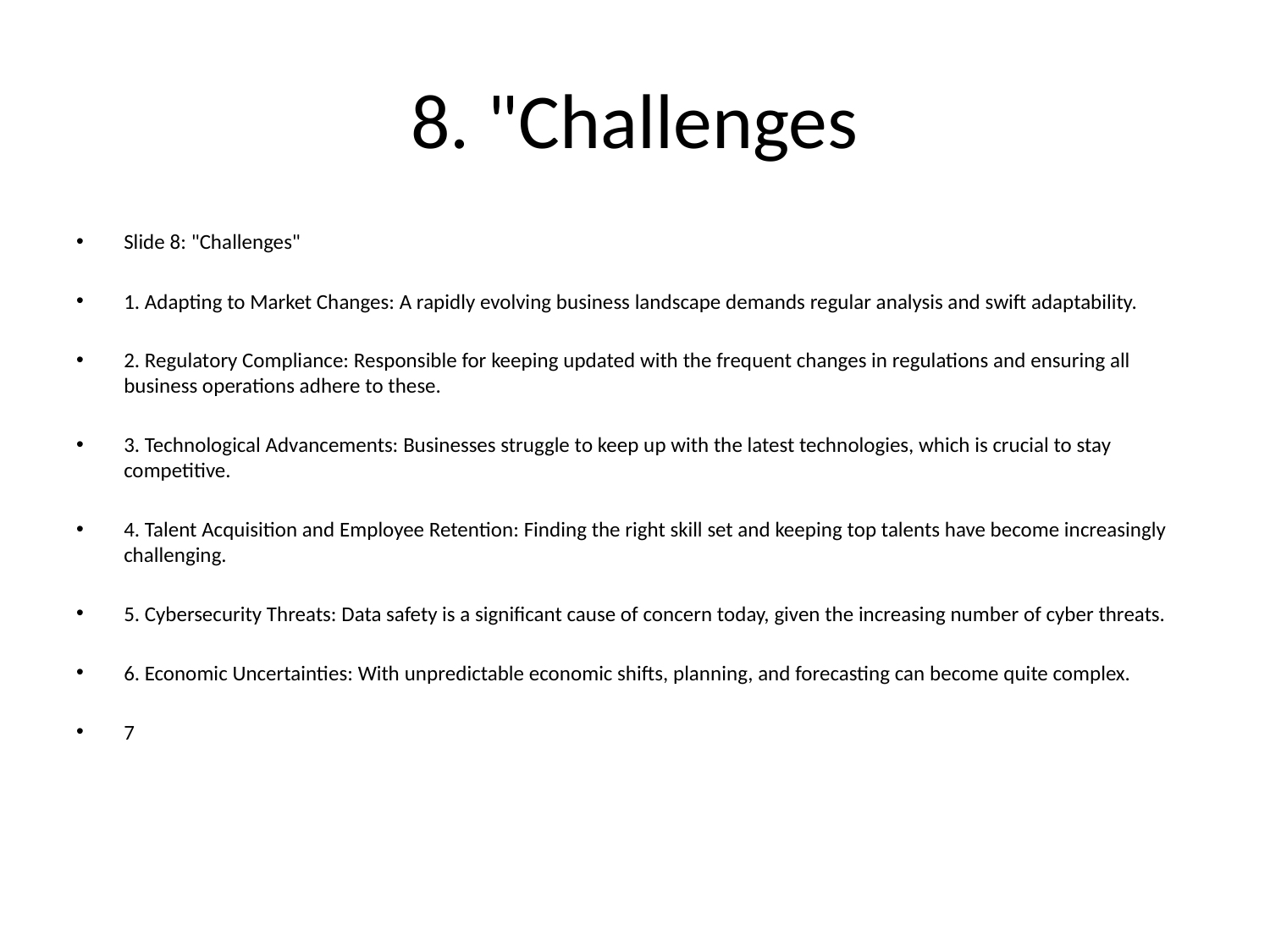

# 8. "Challenges
Slide 8: "Challenges"

1. Adapting to Market Changes: A rapidly evolving business landscape demands regular analysis and swift adaptability.

2. Regulatory Compliance: Responsible for keeping updated with the frequent changes in regulations and ensuring all business operations adhere to these.

3. Technological Advancements: Businesses struggle to keep up with the latest technologies, which is crucial to stay competitive.

4. Talent Acquisition and Employee Retention: Finding the right skill set and keeping top talents have become increasingly challenging.

5. Cybersecurity Threats: Data safety is a significant cause of concern today, given the increasing number of cyber threats.

6. Economic Uncertainties: With unpredictable economic shifts, planning, and forecasting can become quite complex.

7